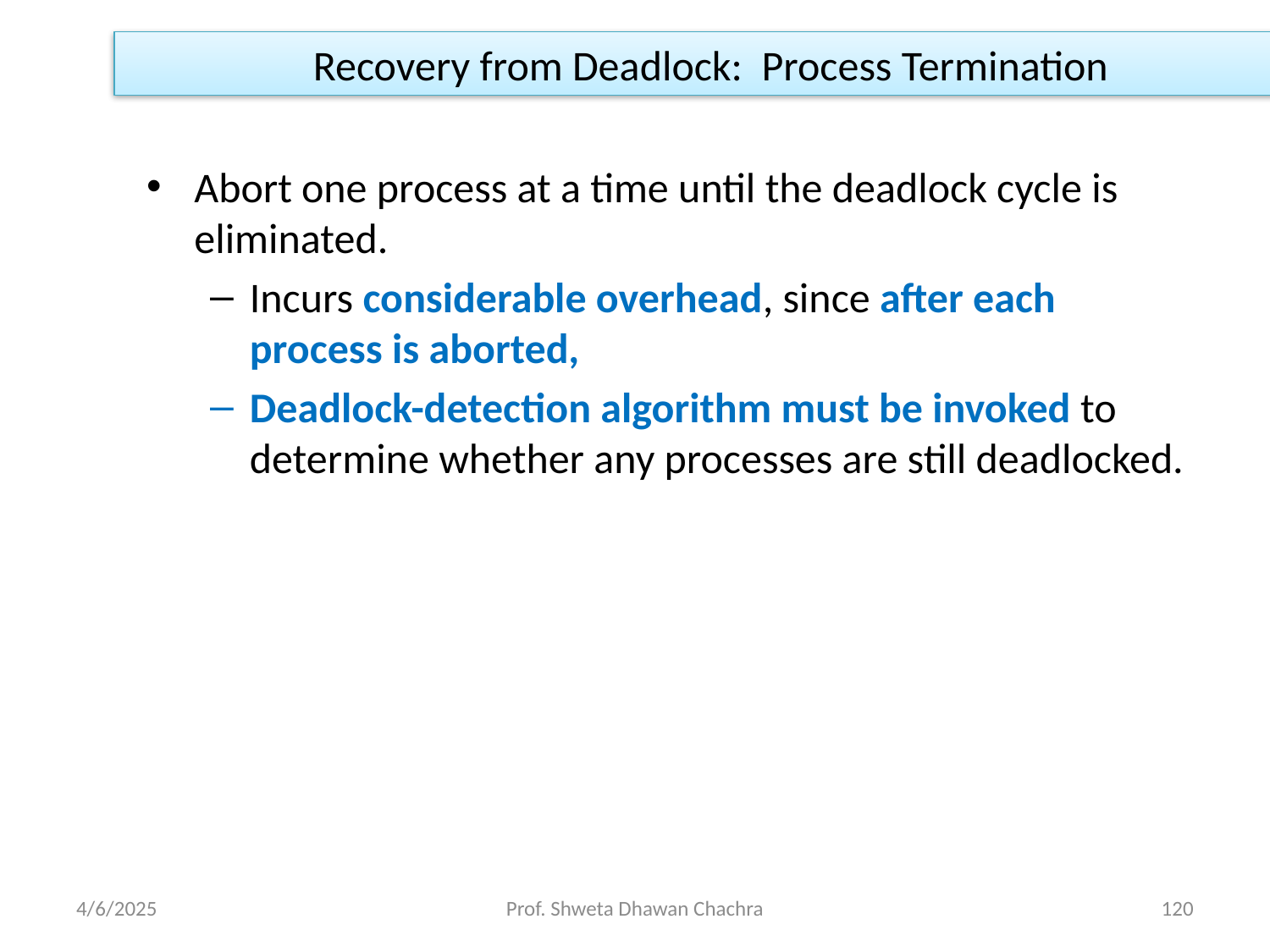

# Recovery from Deadlock:  Process Termination
Abort one process at a time until the deadlock cycle is eliminated.
Incurs considerable overhead, since after each process is aborted,
Deadlock-detection algorithm must be invoked to determine whether any processes are still deadlocked.
4/6/2025
Prof. Shweta Dhawan Chachra
120